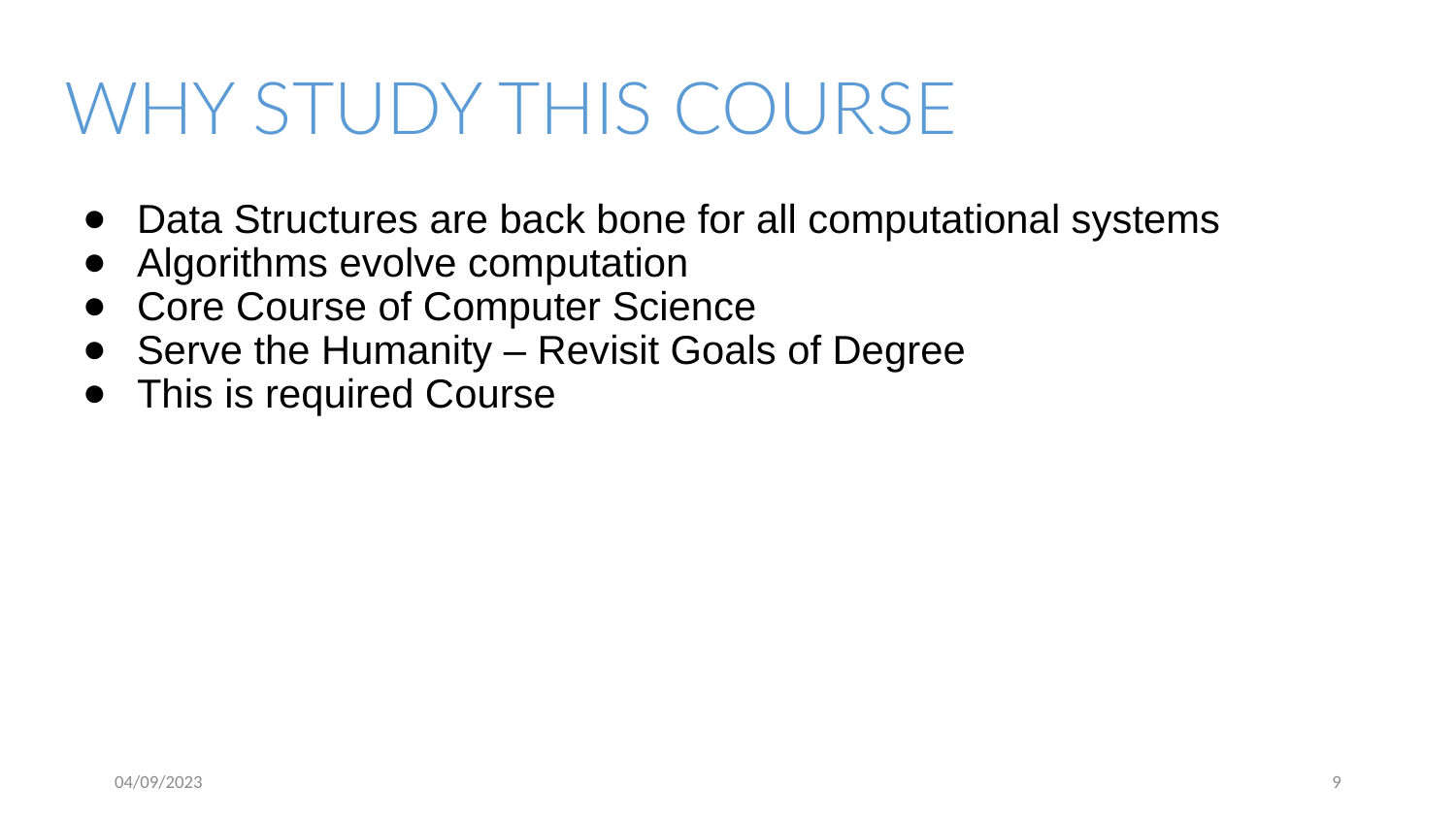

# WHY STUDY THIS COURSE
Data Structures are back bone for all computational systems
Algorithms evolve computation
Core Course of Computer Science
Serve the Humanity – Revisit Goals of Degree
This is required Course

04/09/2023
9